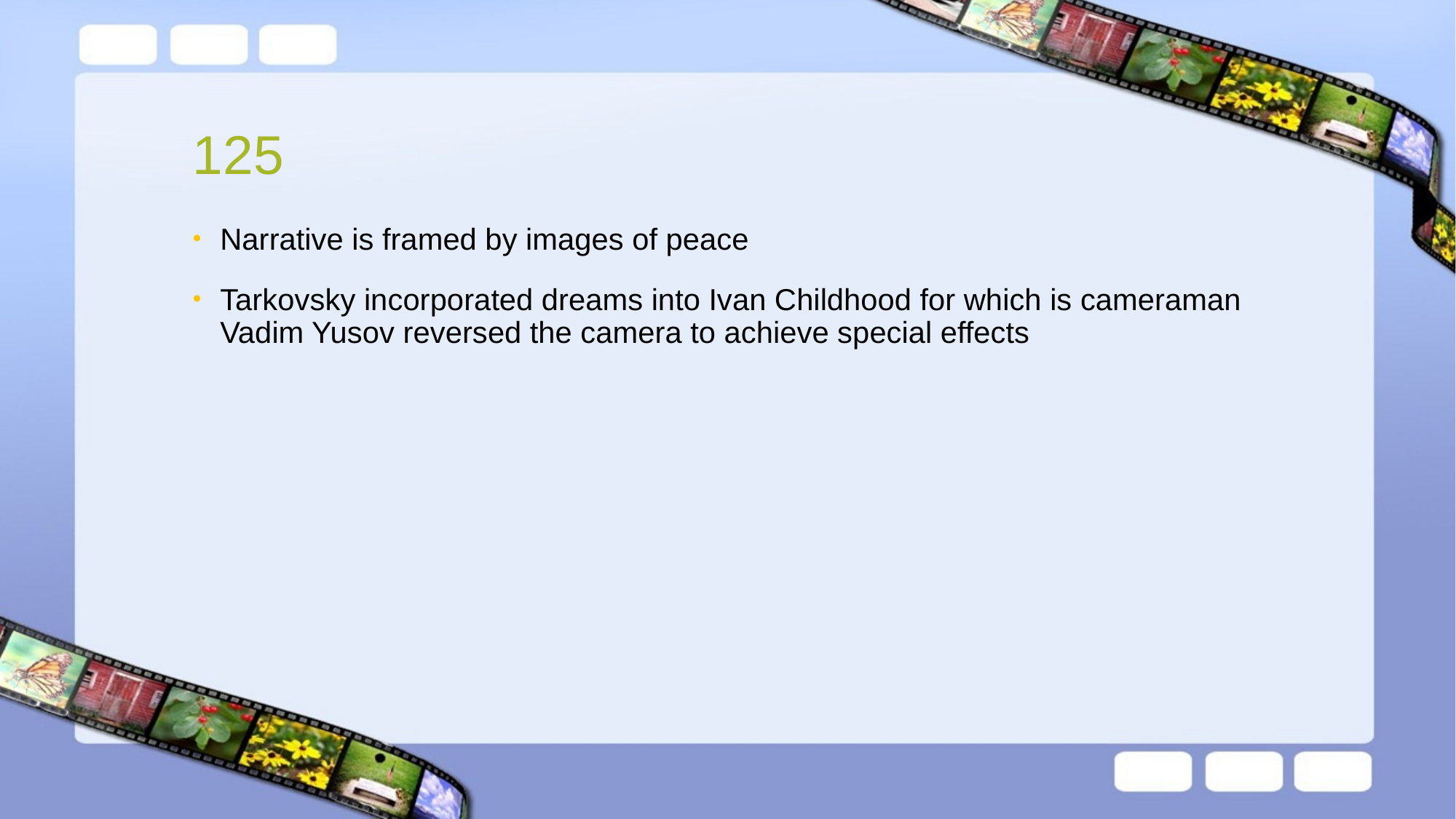

# 125
Narrative is framed by images of peace
Tarkovsky incorporated dreams into Ivan Childhood for which is cameraman Vadim Yusov reversed the camera to achieve special effects